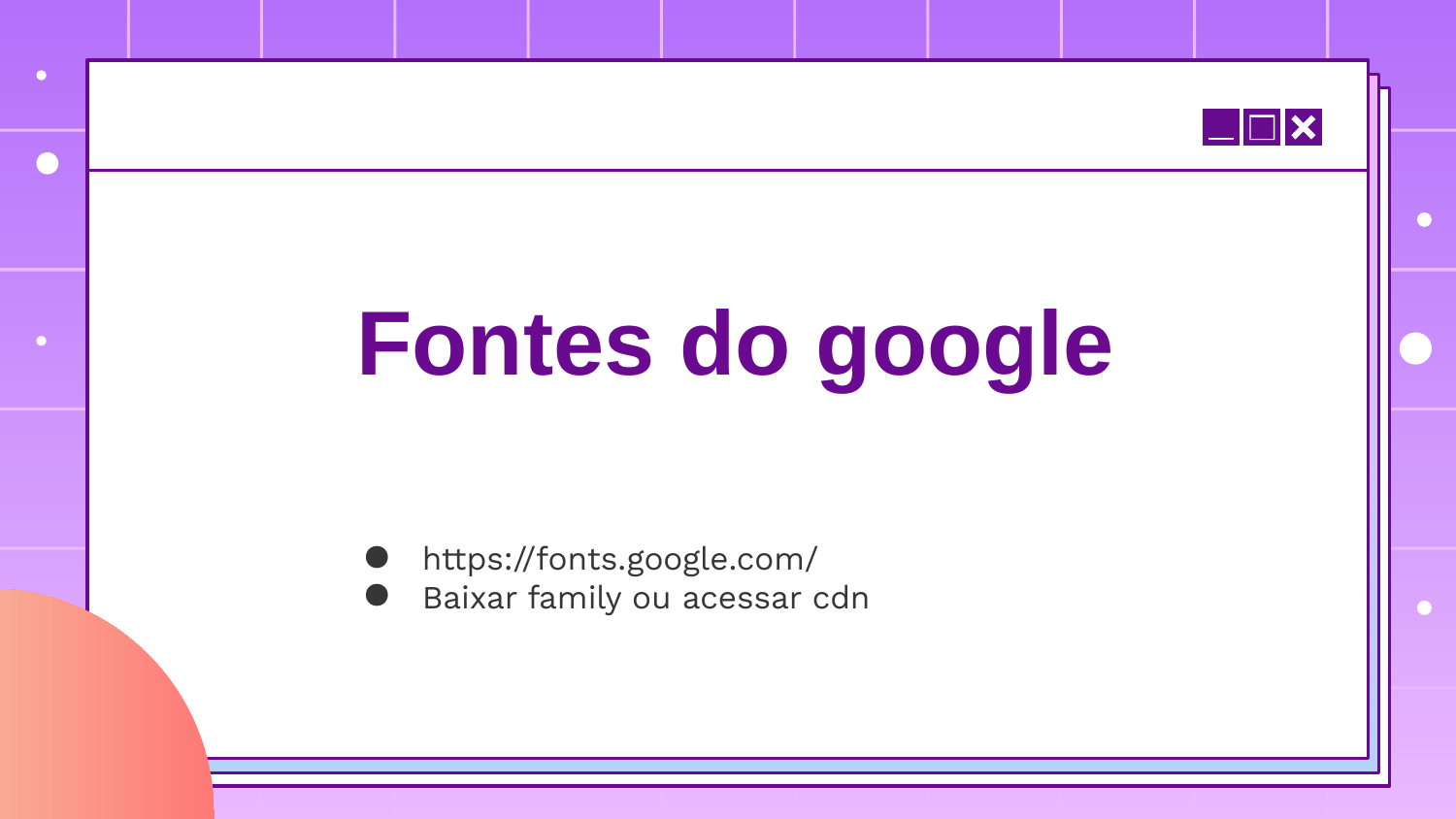

# Fontes do google

https://fonts.google.com/
Baixar family ou acessar cdn